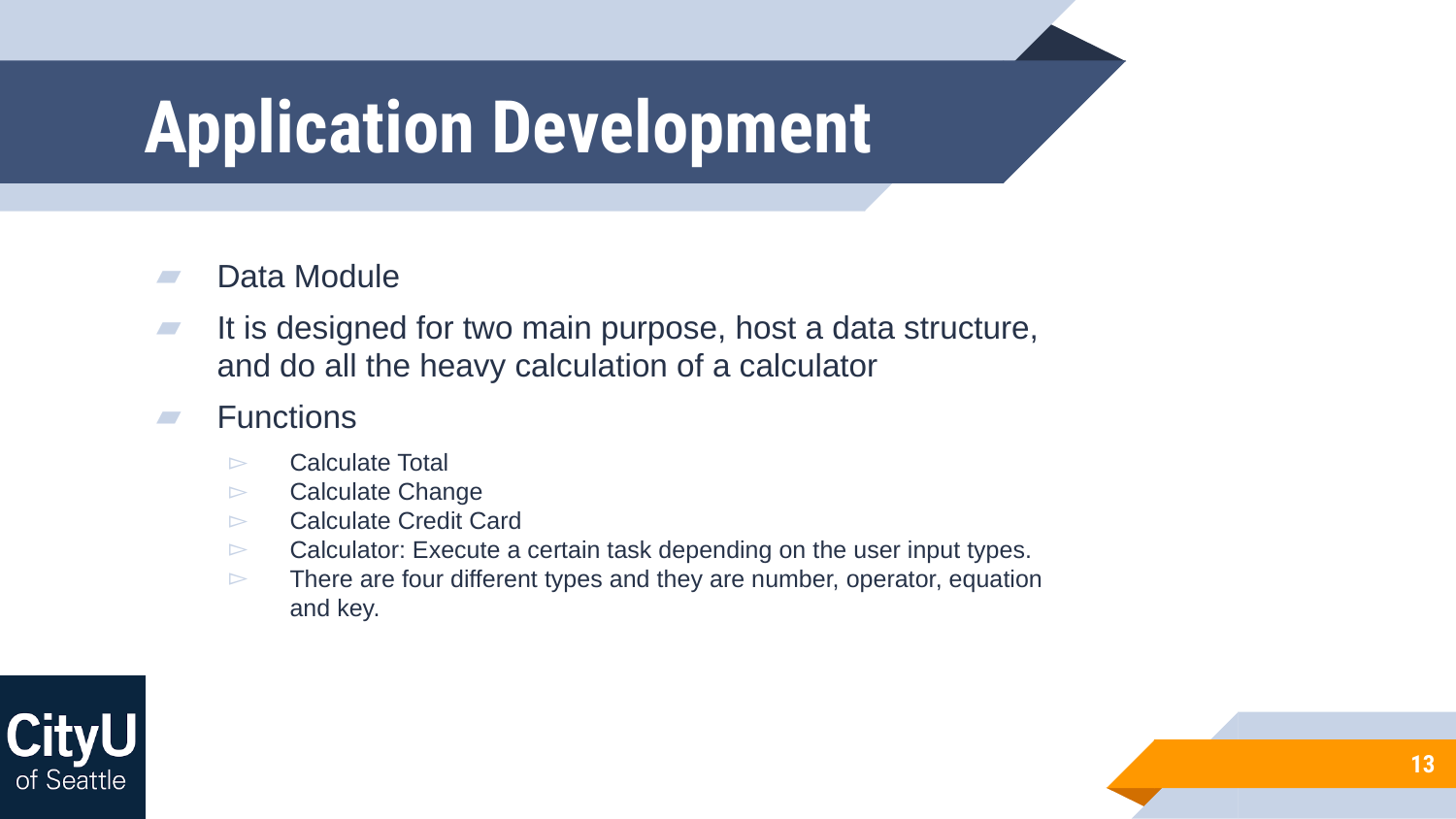

# Application Development
Data Module
It is designed for two main purpose, host a data structure, and do all the heavy calculation of a calculator
Functions
Calculate Total
Calculate Change
Calculate Credit Card
Calculator: Execute a certain task depending on the user input types.
There are four different types and they are number, operator, equation and key.

13